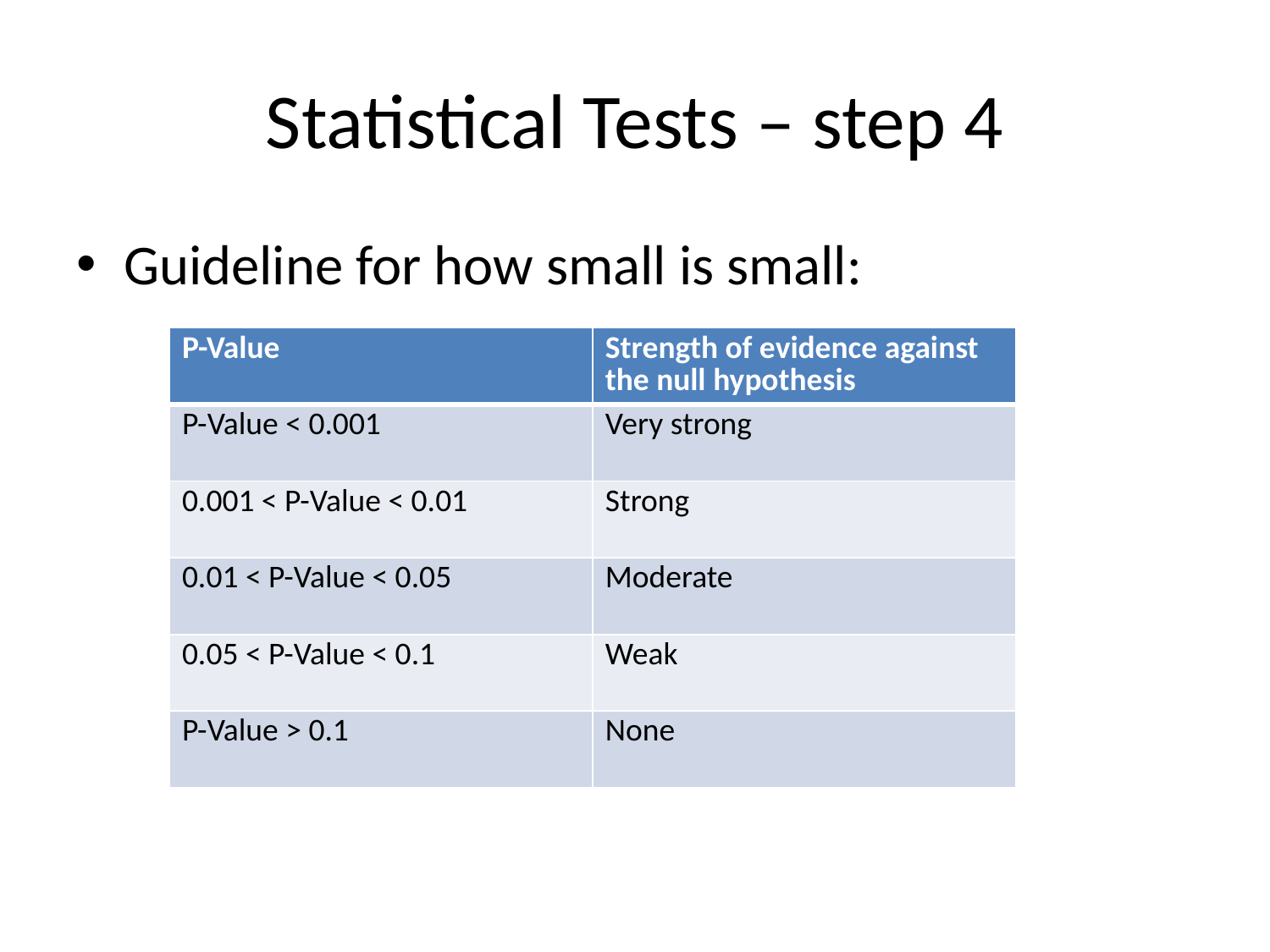

# Statistical Tests – step 4
Guideline for how small is small:

| P-Value | Strength of evidence against the null hypothesis |
| --- | --- |
| P-Value < 0.001 | Very strong |
| 0.001 < P-Value < 0.01 | Strong |
| 0.01 < P-Value < 0.05 | Moderate |
| 0.05 < P-Value < 0.1 | Weak |
| P-Value > 0.1 | None |